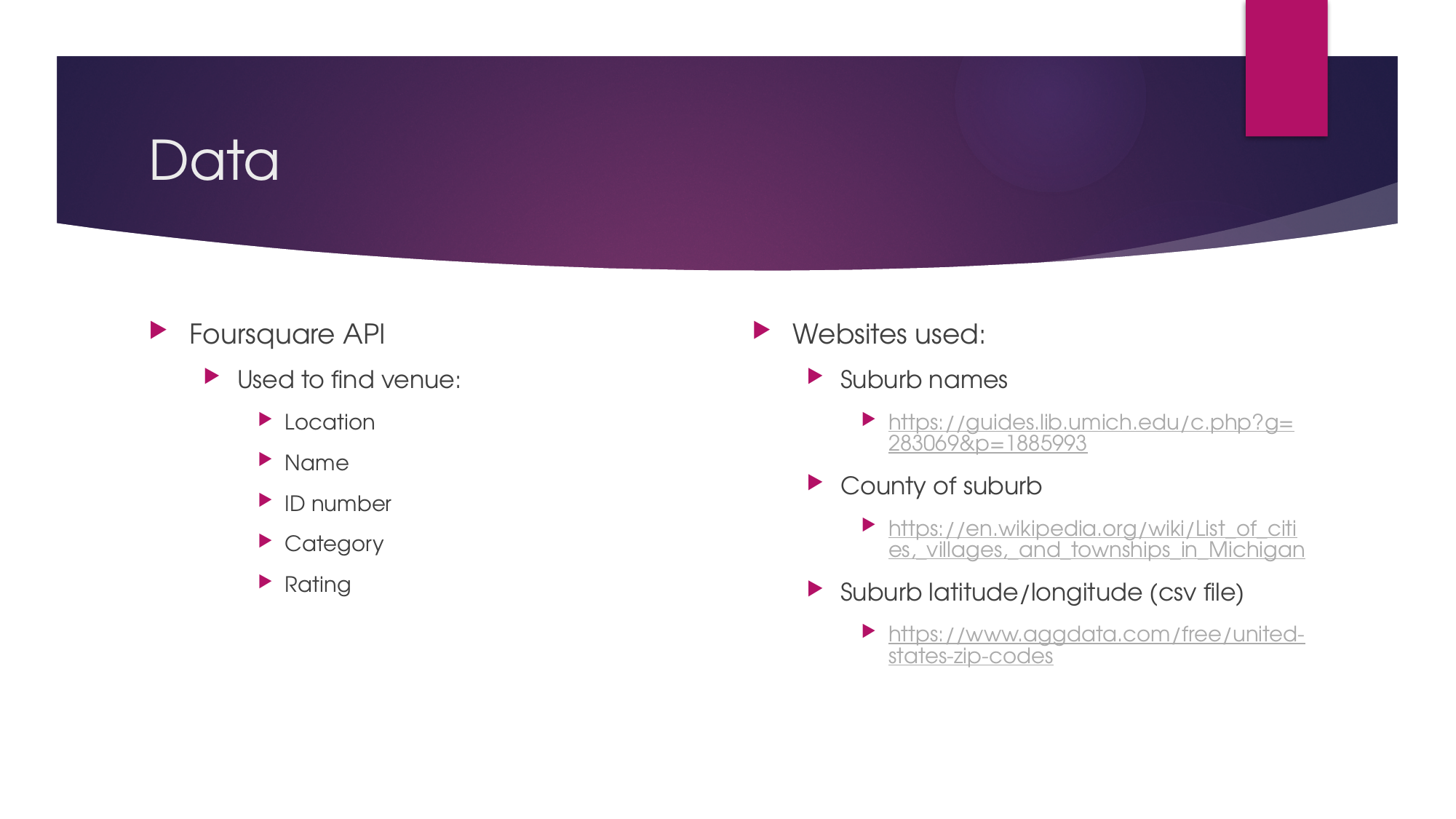

# Data
Foursquare API
Used to find venue:
Location
Name
ID number
Category
Rating
Websites used:
Suburb names
https://guides.lib.umich.edu/c.php?g=283069&p=1885993
County of suburb
https://en.wikipedia.org/wiki/List_of_cities,_villages,_and_townships_in_Michigan
Suburb latitude/longitude (csv file)
https://www.aggdata.com/free/united-states-zip-codes